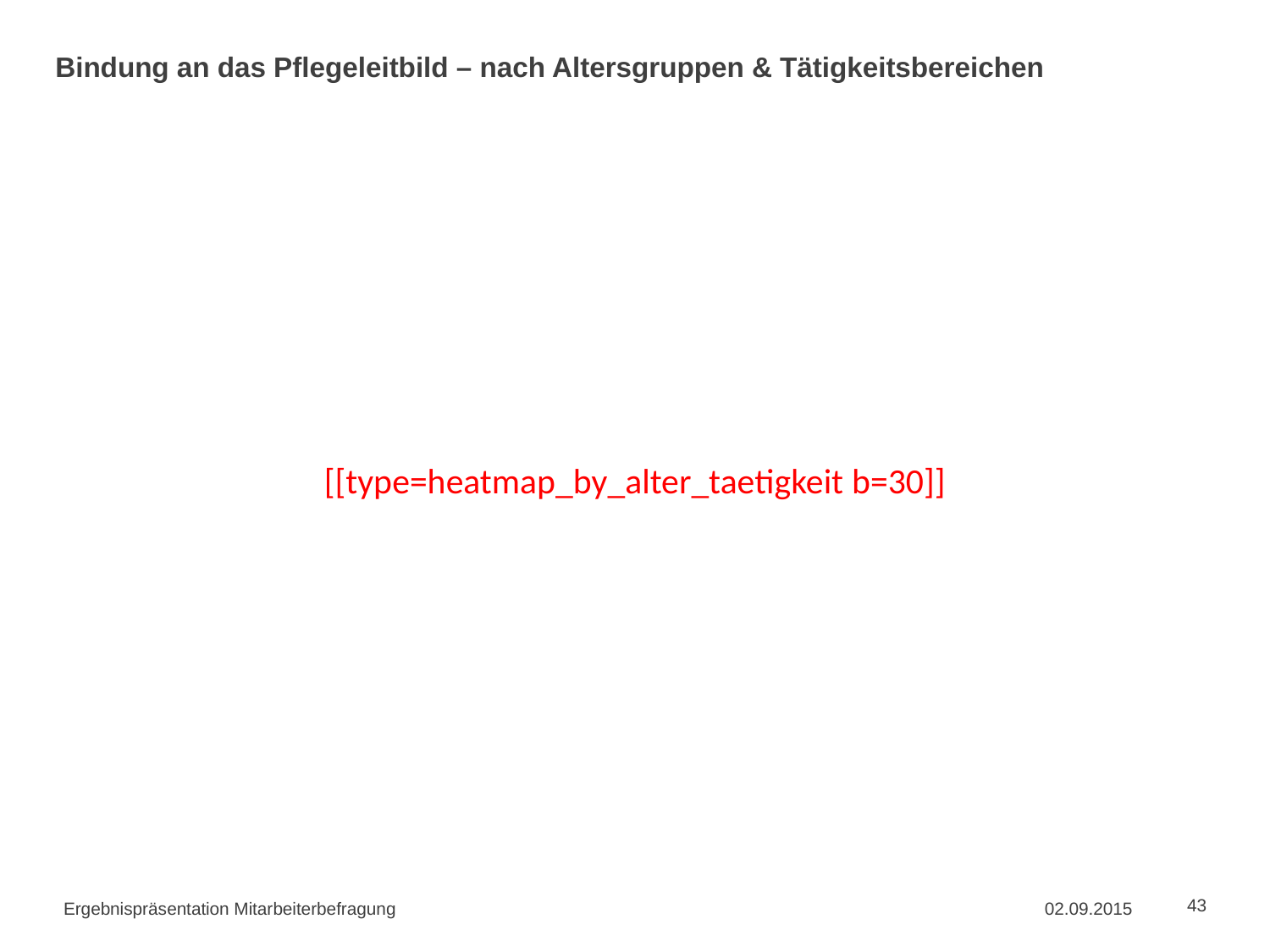

# Bindung an das Pflegeleitbild – nach Altersgruppen & Tätigkeitsbereichen
[[type=heatmap_by_alter_taetigkeit b=30]]
Ergebnispräsentation Mitarbeiterbefragung
02.09.2015
43